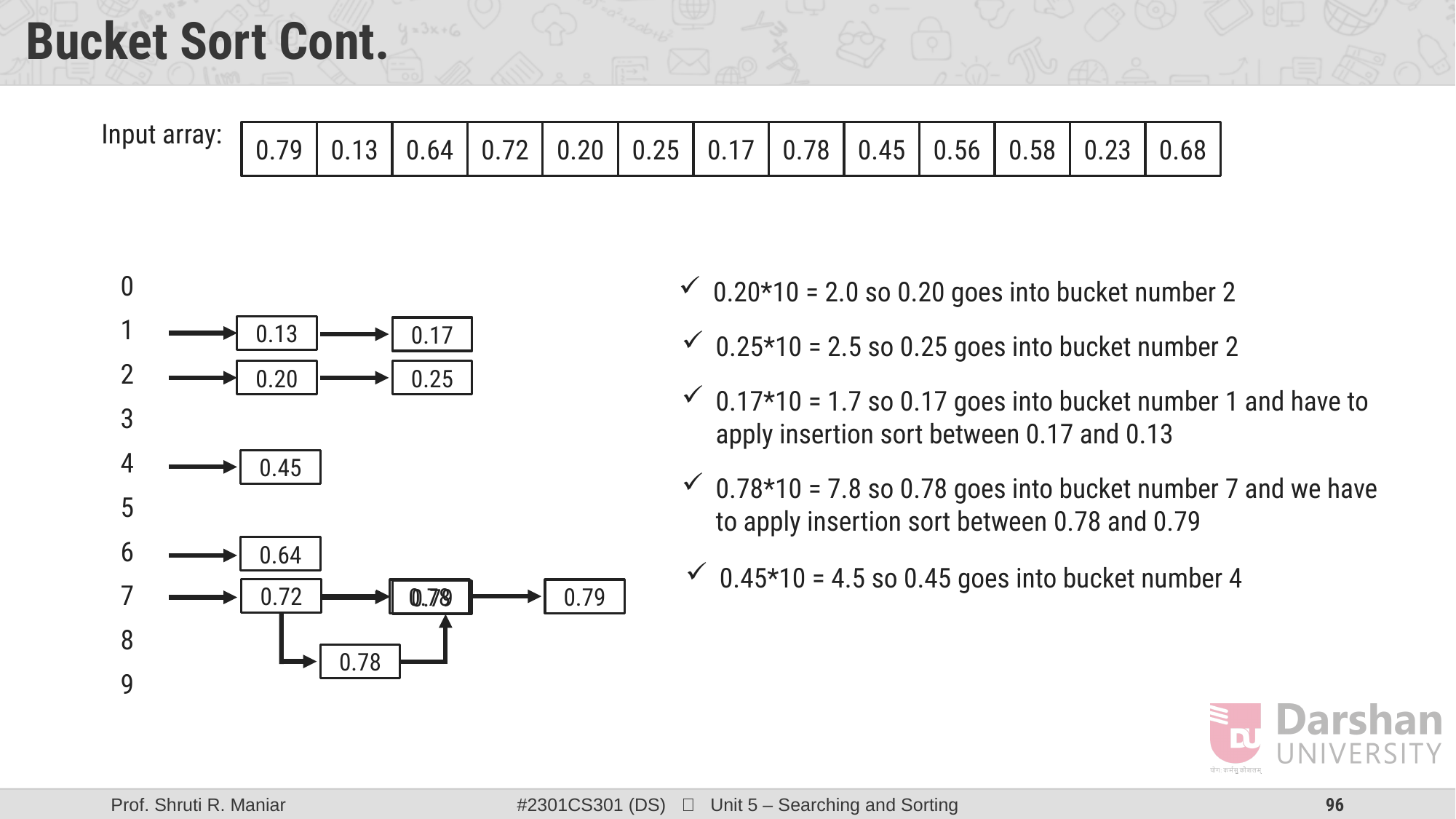

# Bucket Sort Cont.
Input array:
0.79
0.13
0.64
0.72
0.20
0.25
0.17
0.78
0.45
0.56
0.58
0.23
0.68
| 0 |
| --- |
| 1 |
| 2 |
| 3 |
| 4 |
| 5 |
| 6 |
| 7 |
| 8 |
| 9 |
0.20*10 = 2.0 so 0.20 goes into bucket number 2
0.13
0.17
0.25*10 = 2.5 so 0.25 goes into bucket number 2
0.20
0.25
0.17*10 = 1.7 so 0.17 goes into bucket number 1 and have to apply insertion sort between 0.17 and 0.13
0.45
0.78*10 = 7.8 so 0.78 goes into bucket number 7 and we have to apply insertion sort between 0.78 and 0.79

0.64
0.45*10 = 4.5 so 0.45 goes into bucket number 4
0.72
0.78
0.79
0.79
0.78